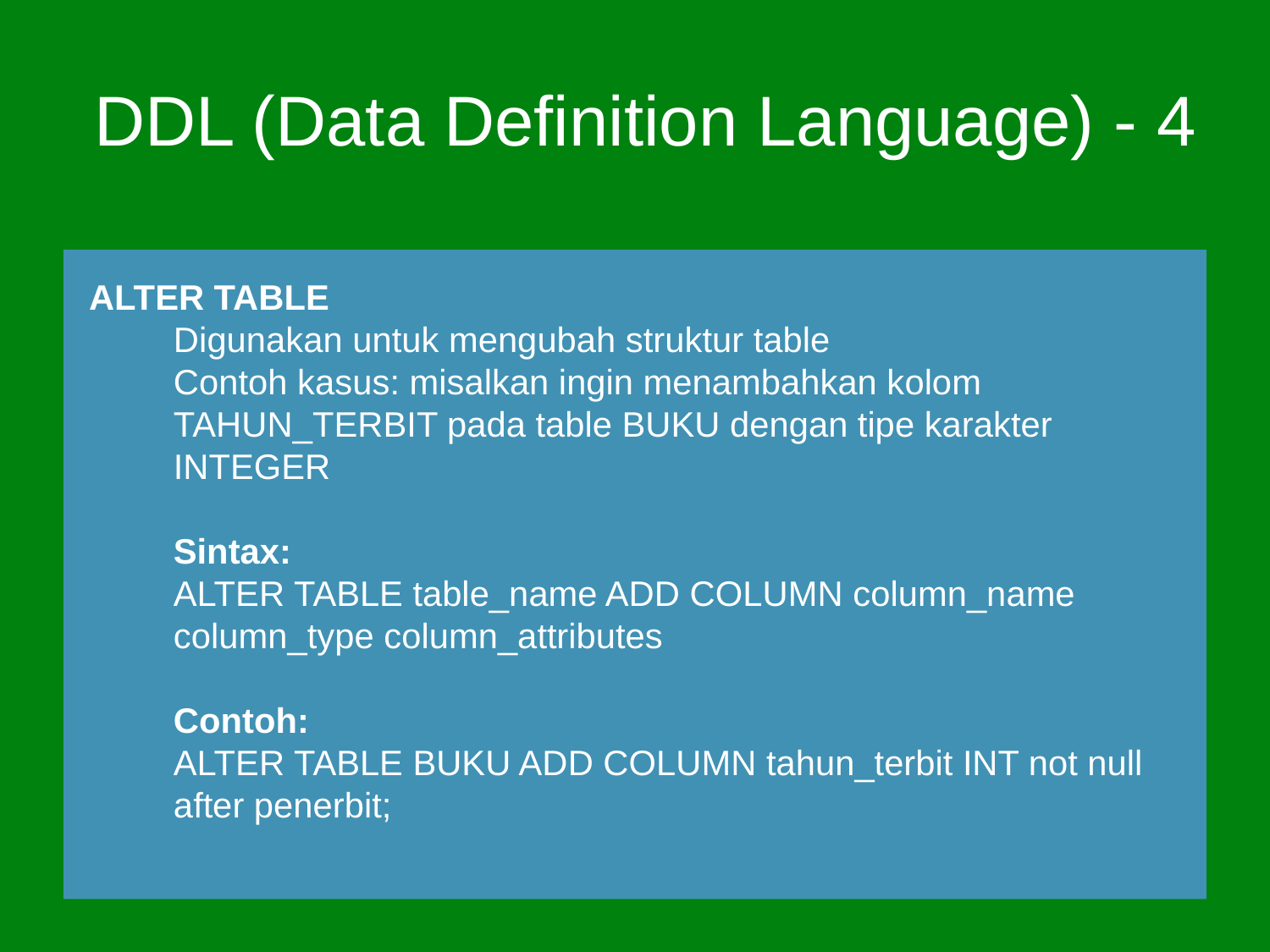

# DDL (Data Definition Language) - 4
ALTER TABLE
	Digunakan untuk mengubah struktur table
	Contoh kasus: misalkan ingin menambahkan kolom TAHUN_TERBIT pada table BUKU dengan tipe karakter INTEGER

	Sintax:
	ALTER TABLE table_name ADD COLUMN column_name column_type column_attributes

	Contoh:
	ALTER TABLE BUKU ADD COLUMN tahun_terbit INT not null after penerbit;